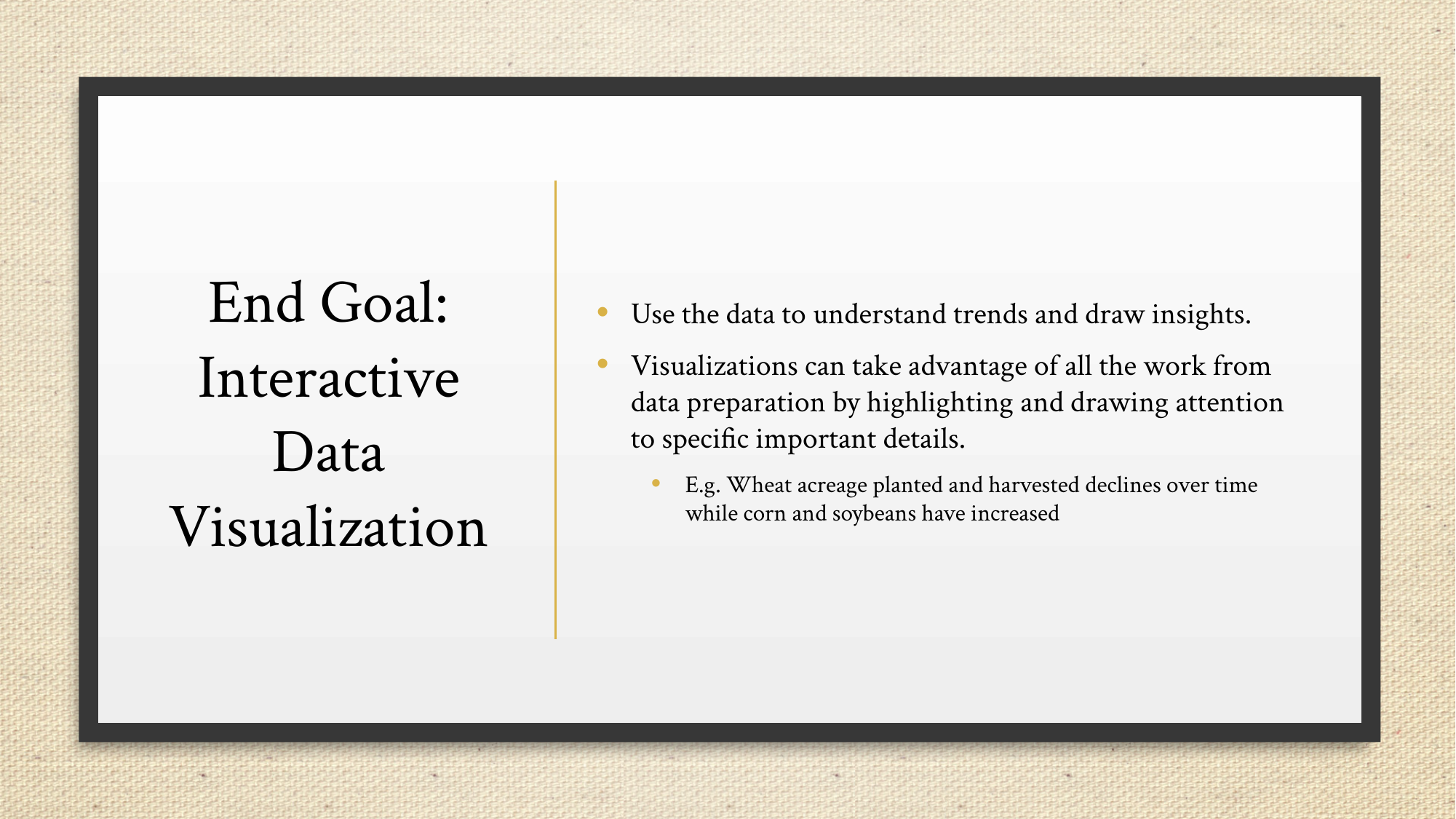

# End Goal: Interactive Data Visualization
Use the data to understand trends and draw insights.
Visualizations can take advantage of all the work from data preparation by highlighting and drawing attention to specific important details.
E.g. Wheat acreage planted and harvested declines over time while corn and soybeans have increased